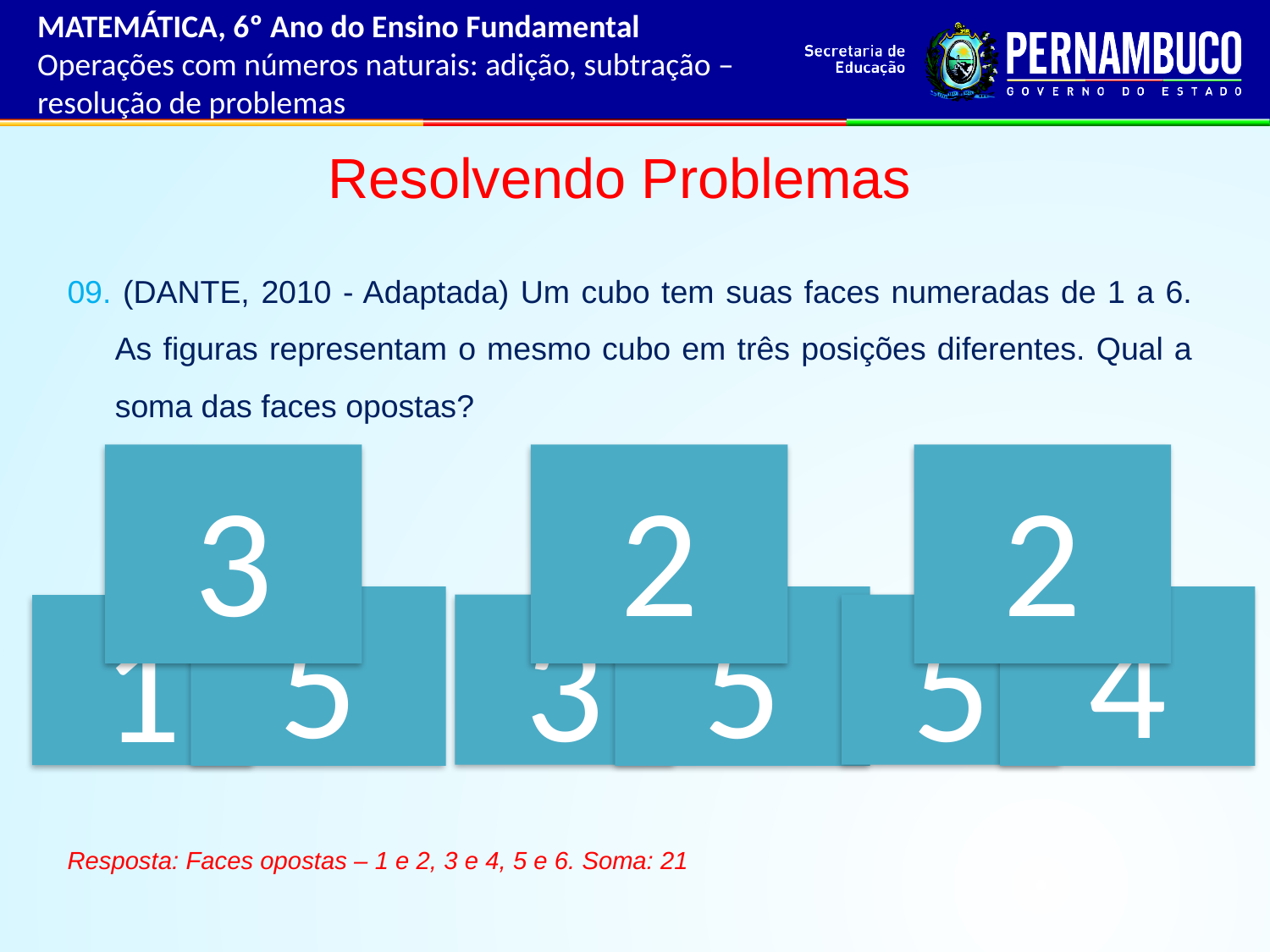

MATEMÁTICA, 6º Ano do Ensino Fundamental
Operações com números naturais: adição, subtração – resolução de problemas
Resolvendo Problemas
09. (DANTE, 2010 - Adaptada) Um cubo tem suas faces numeradas de 1 a 6. As figuras representam o mesmo cubo em três posições diferentes. Qual a soma das faces opostas?

3
2
2
5
5
4
3
5
1
Resposta: Faces opostas – 1 e 2, 3 e 4, 5 e 6. Soma: 21